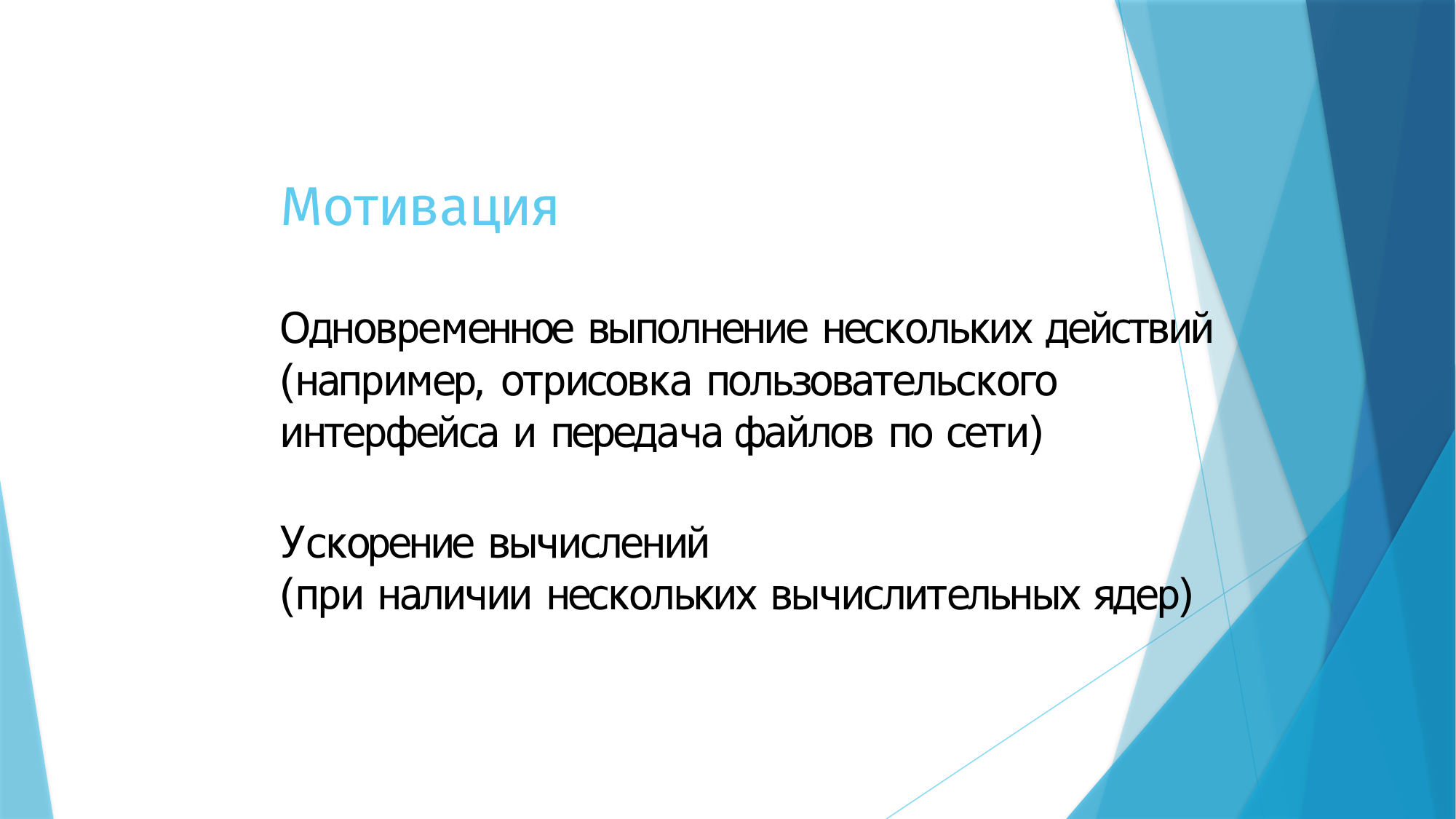

# Мотивация
Одновременное выполнение нескольких действий
(например, отрисовка пользовательского интерфейса и передача файлов по сети)

Ускорение вычислений
(при наличии нескольких вычислительных ядер)